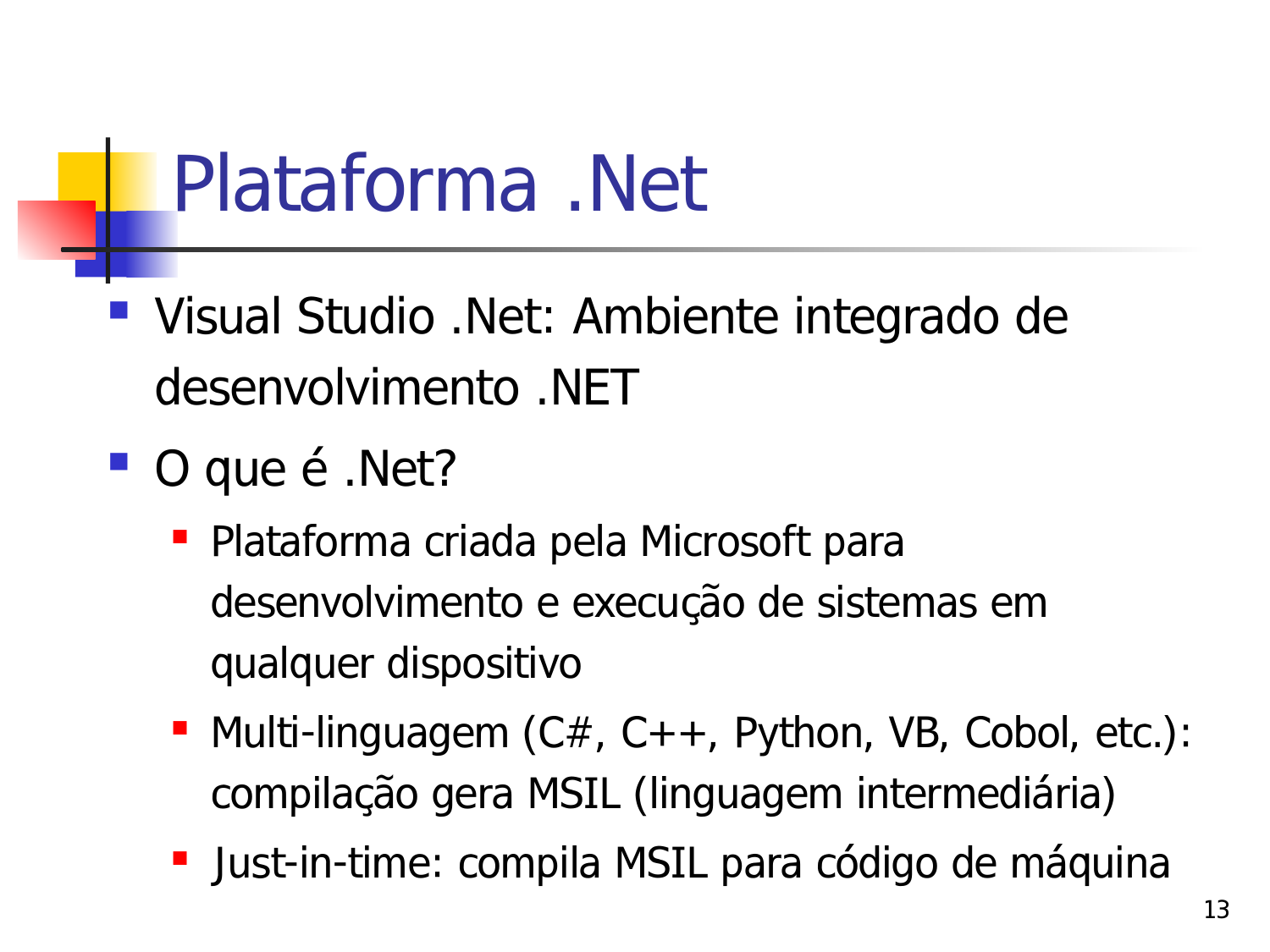

# Plataforma .Net
Visual Studio .Net: Ambiente integrado de desenvolvimento .NET
O que é .Net?
Plataforma criada pela Microsoft para desenvolvimento e execução de sistemas em qualquer dispositivo
Multi-linguagem (C#, C++, Python, VB, Cobol, etc.): compilação gera MSIL (linguagem intermediária)
Just-in-time: compila MSIL para código de máquina
13